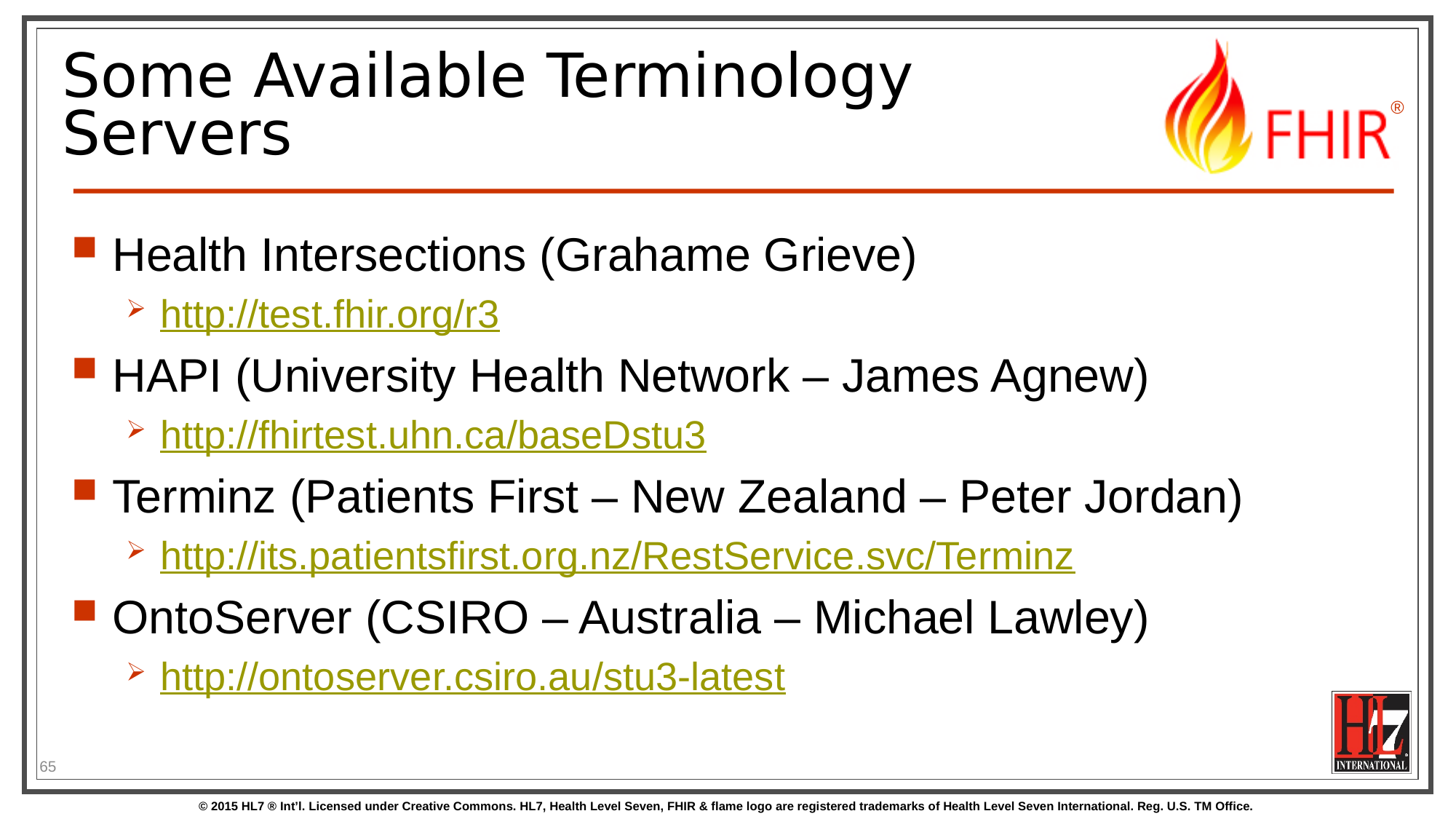

# Some Available Terminology Servers
Health Intersections (Grahame Grieve)
http://test.fhir.org/r3
HAPI (University Health Network – James Agnew)
http://fhirtest.uhn.ca/baseDstu3
Terminz (Patients First – New Zealand – Peter Jordan)
http://its.patientsfirst.org.nz/RestService.svc/Terminz
OntoServer (CSIRO – Australia – Michael Lawley)
http://ontoserver.csiro.au/stu3-latest
65